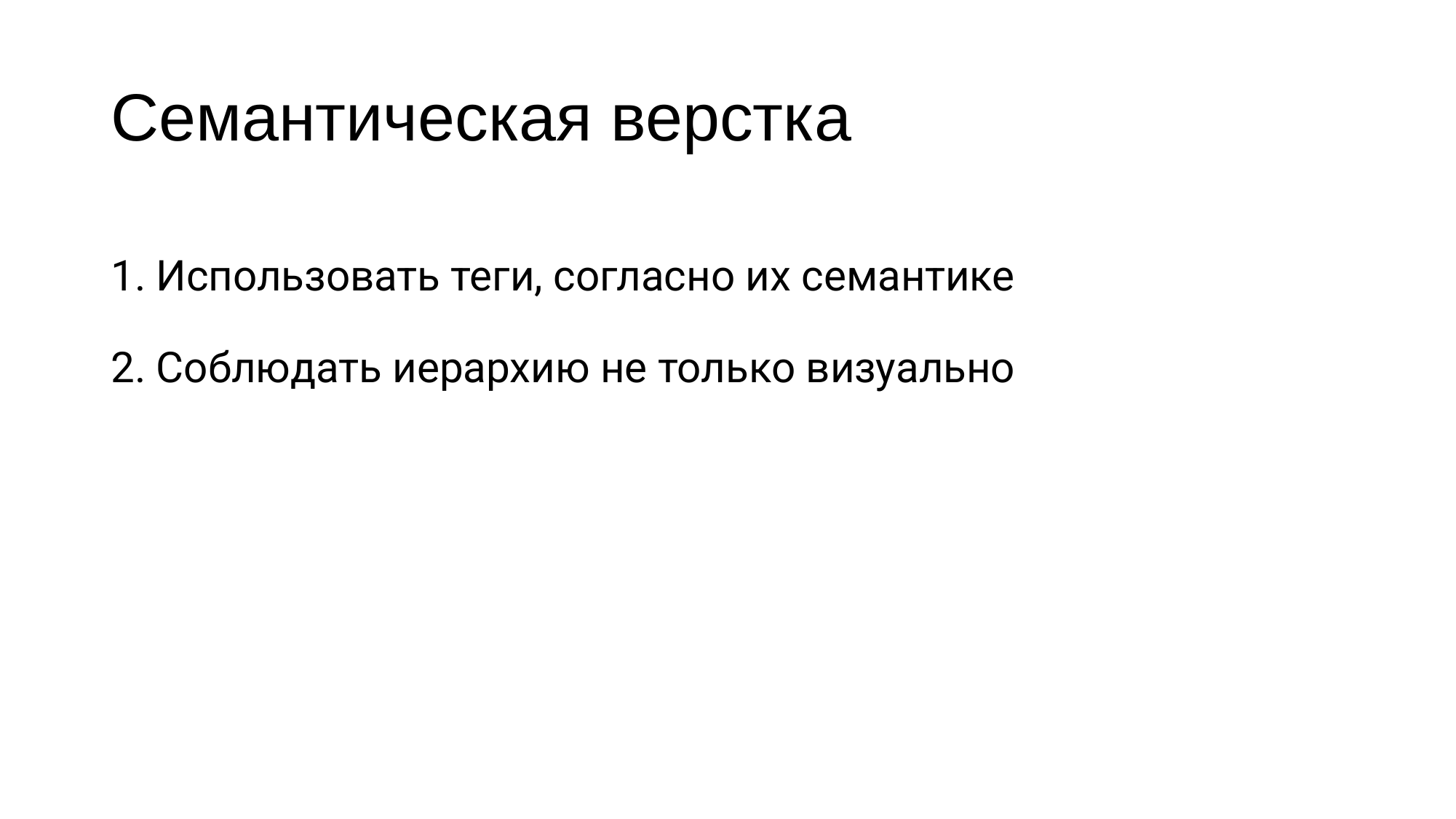

# Семантическая верстка
1. Использовать теги, согласно их семантике
2. Соблюдать иерархию не только визуально